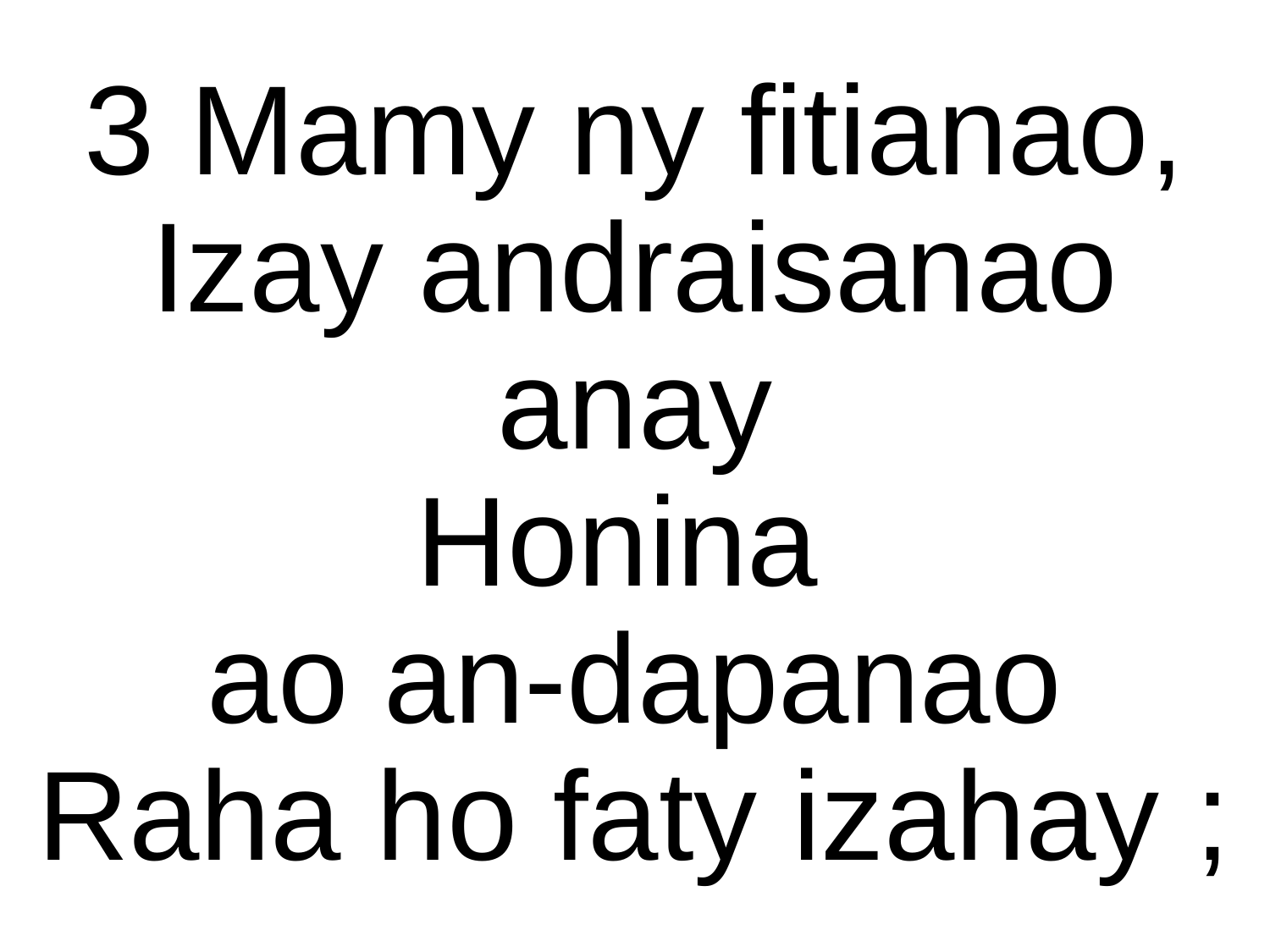

3 Mamy ny fitianao,
Izay andraisanao anay
Honina
ao an-dapanao
Raha ho faty izahay ;